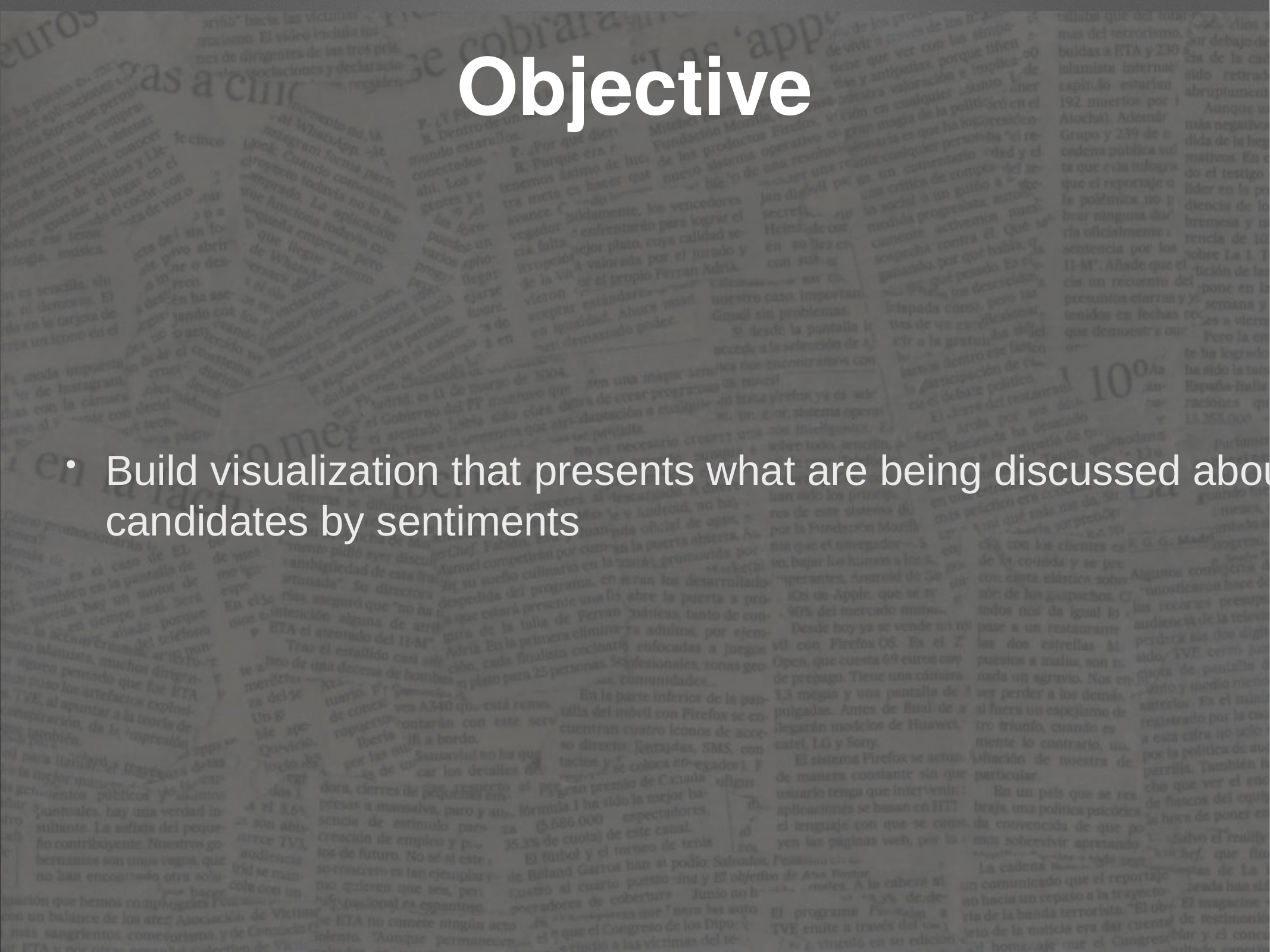

# Objective
Build visualization that presents what are being discussed about candidates by sentiments